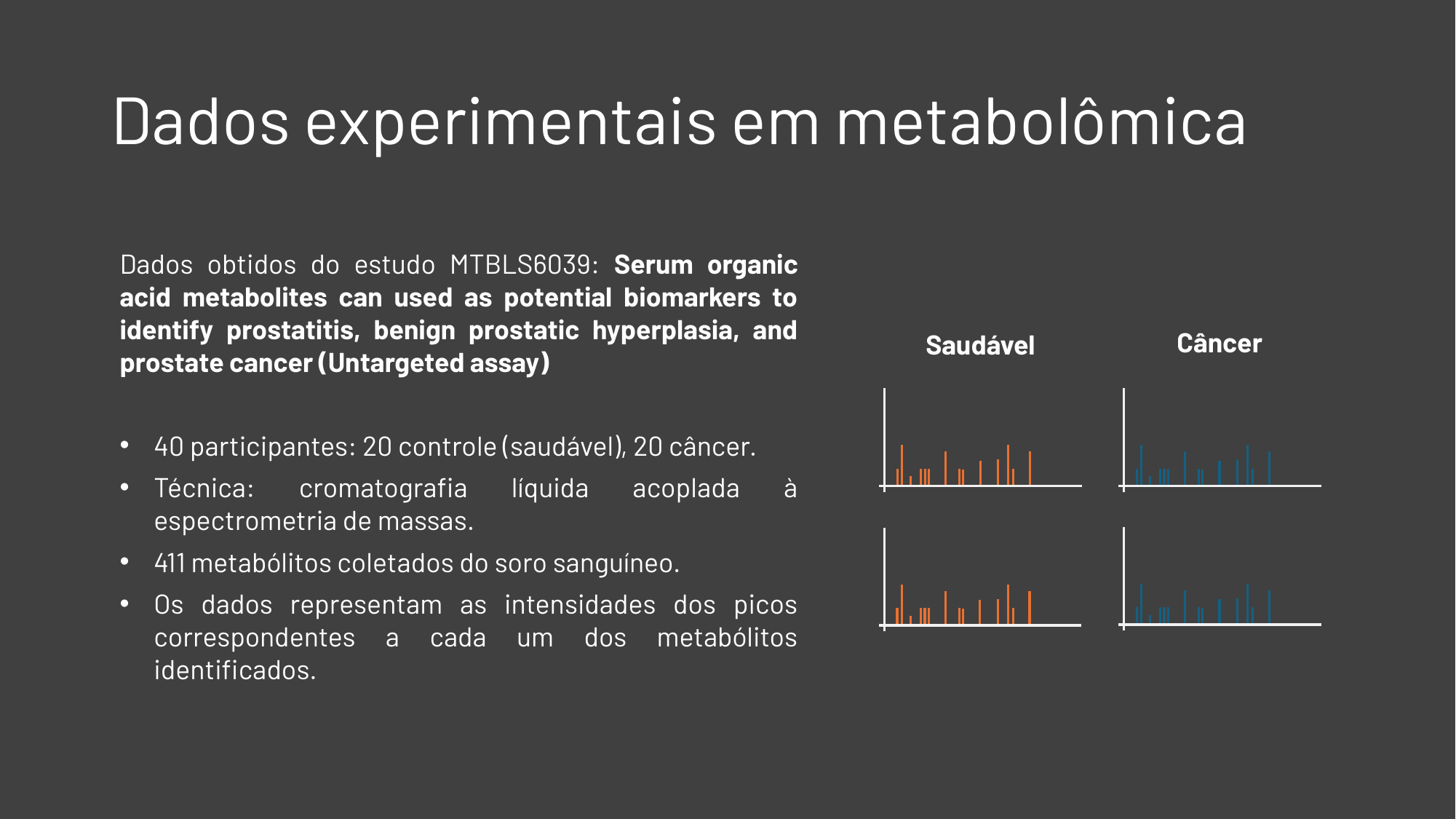

# Dados experimentais em metabolômica
Dados obtidos do estudo MTBLS6039: Serum organic acid metabolites can used as potential biomarkers to identify prostatitis, benign prostatic hyperplasia, and prostate cancer (Untargeted assay)

40 participantes: 20 controle (saudável), 20 câncer.
Técnica: cromatografia líquida acoplada à espectrometria de massas.
411 metabólitos coletados do soro sanguíneo.
Os dados representam as intensidades dos picos correspondentes a cada um dos metabólitos identificados.
Câncer
Saudável